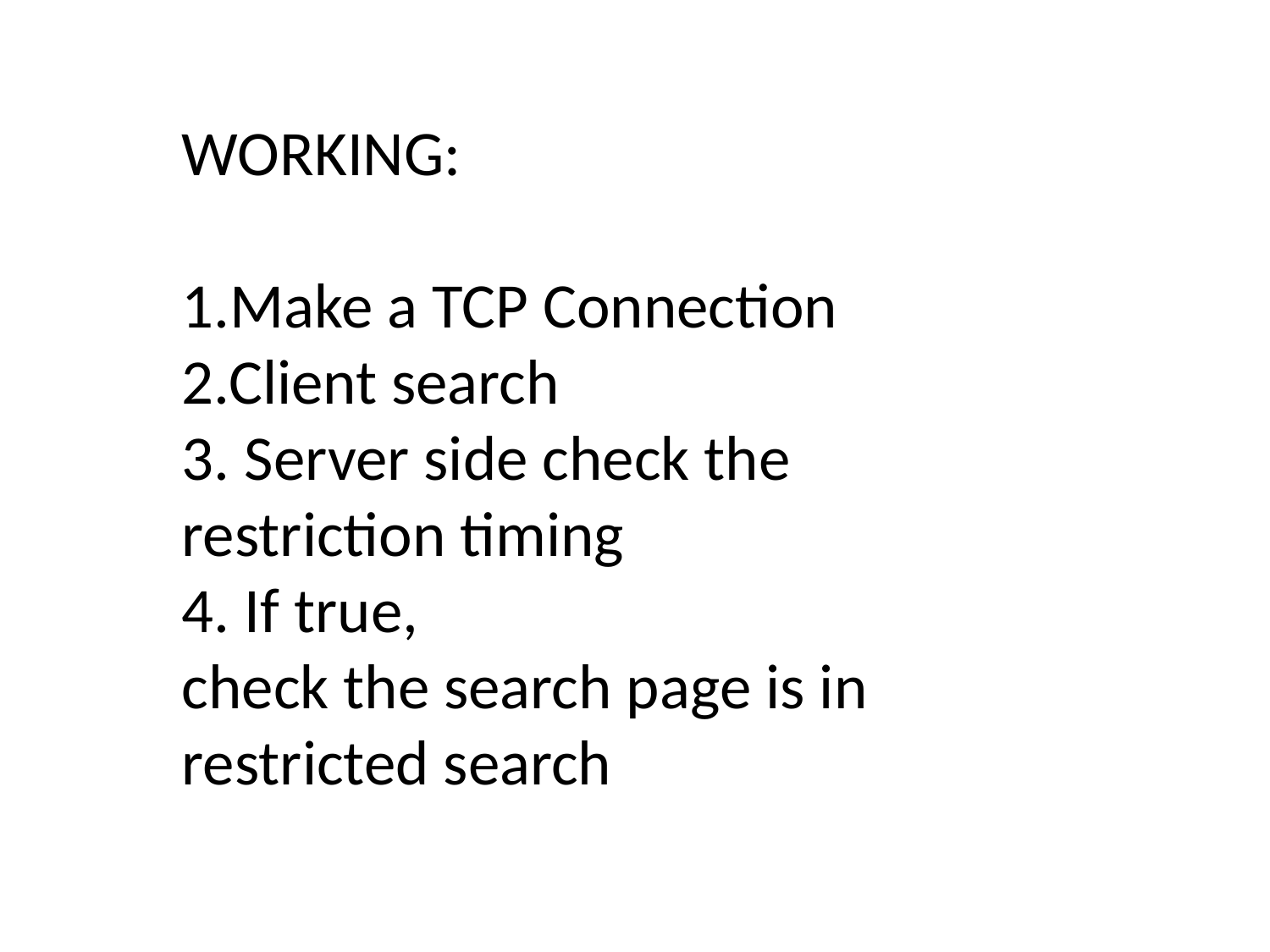

WORKING:

1.Make a TCP Connection
2.Client search
3. Server side check the restriction timing
4. If true,
check the search page is in restricted search